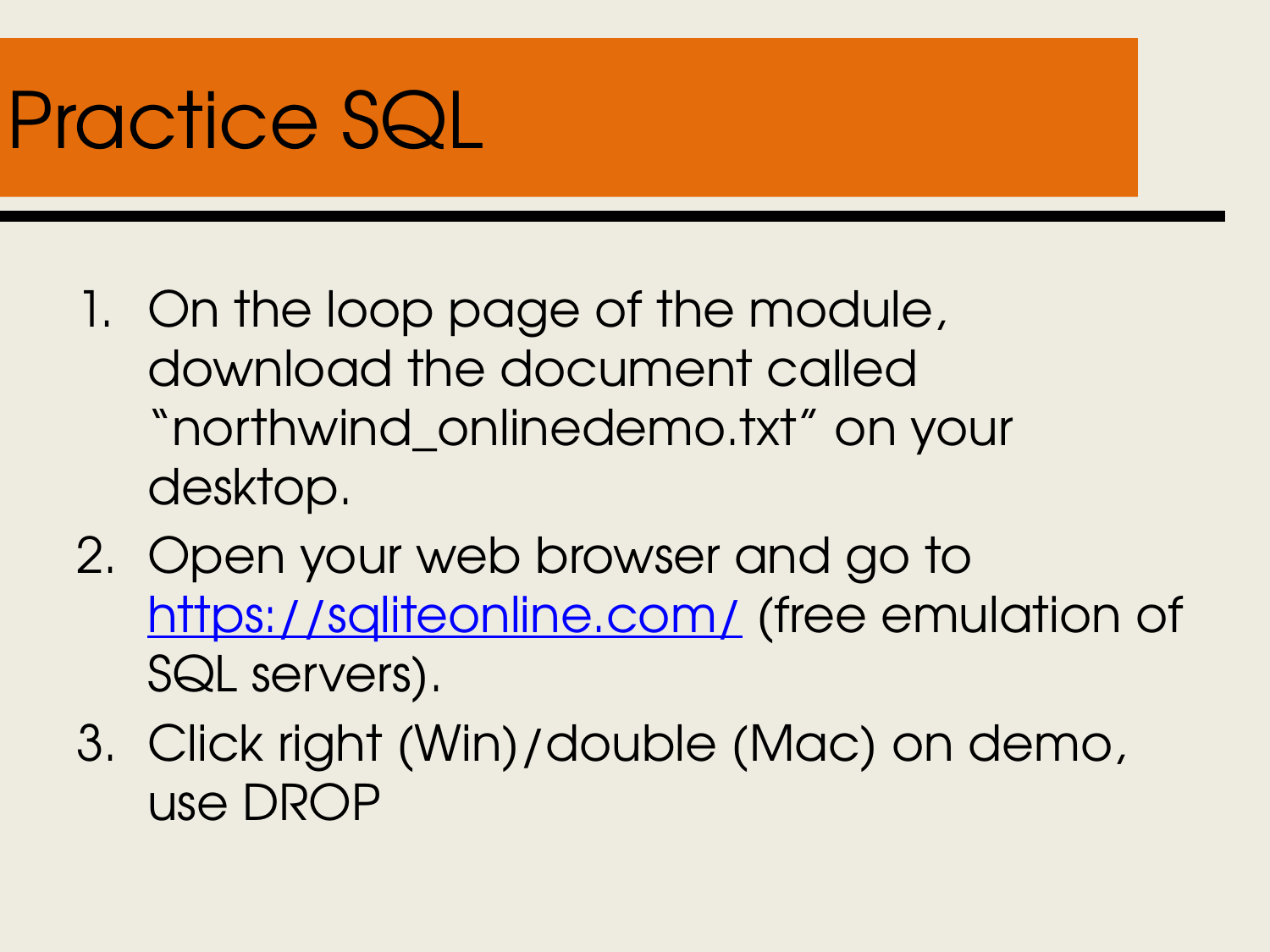

# Practice SQL
On the loop page of the module, download the document called “northwind_onlinedemo.txt” on your desktop.
Open your web browser and go to https://sqliteonline.com/ (free emulation of SQL servers).
Click right (Win)/double (Mac) on demo, use DROP